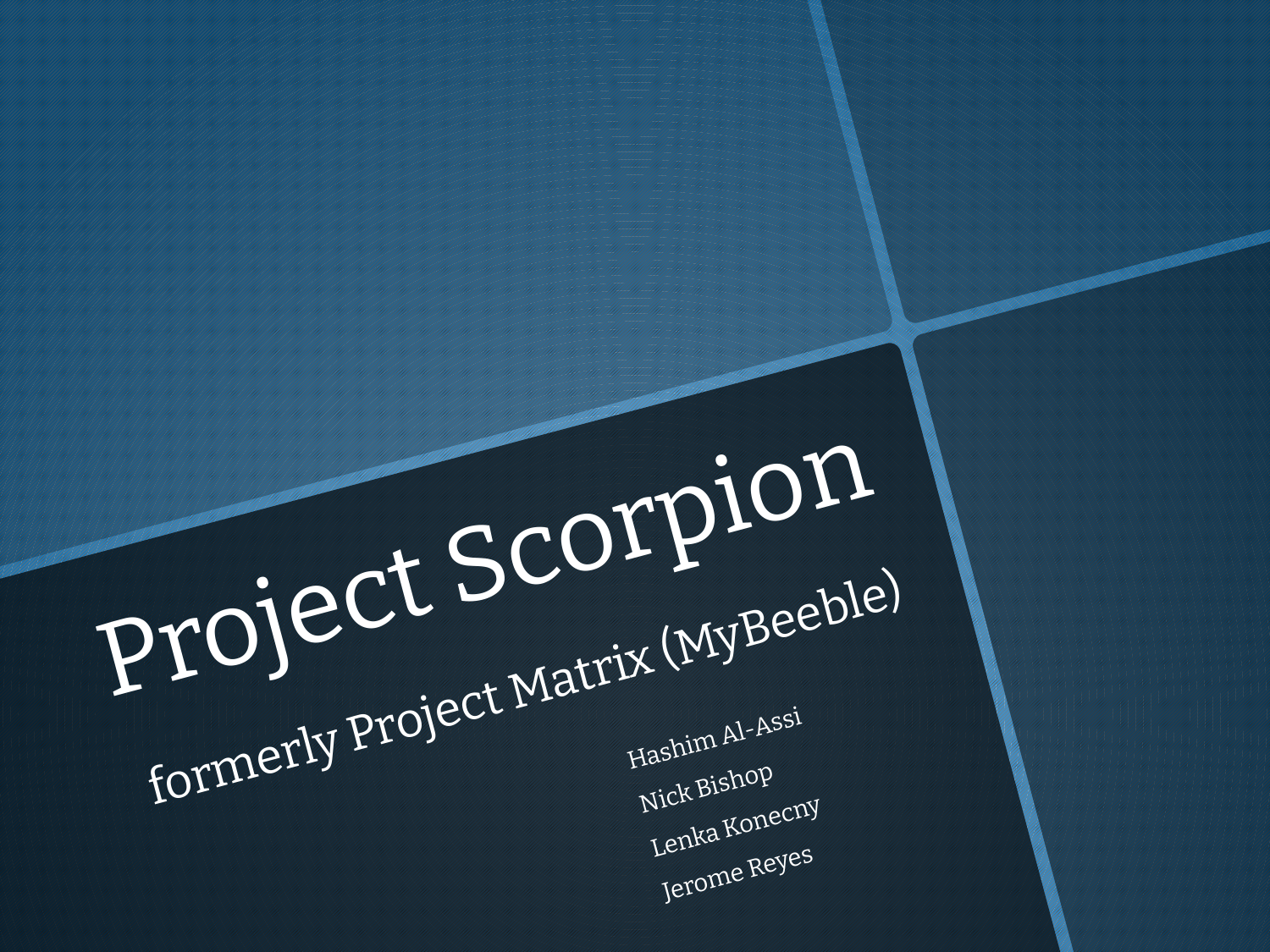

# Project Scorpion formerly Project Matrix (MyBeeble)
Hashim Al-Assi
Nick Bishop
Lenka Konecny
Jerome Reyes